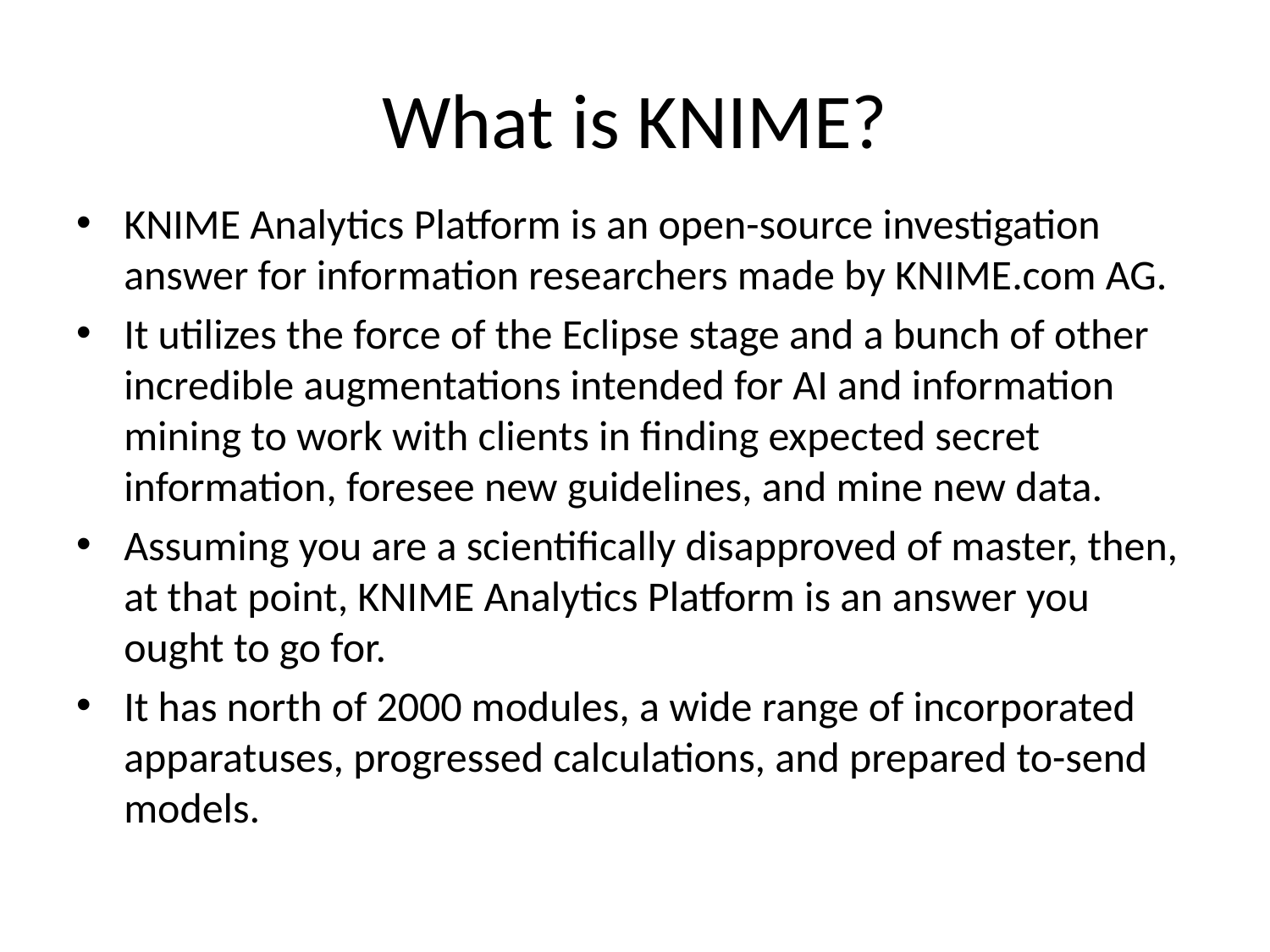

# What is KNIME?
KNIME Analytics Platform is an open-source investigation answer for information researchers made by KNIME.com AG.
It utilizes the force of the Eclipse stage and a bunch of other incredible augmentations intended for AI and information mining to work with clients in finding expected secret information, foresee new guidelines, and mine new data.
Assuming you are a scientifically disapproved of master, then, at that point, KNIME Analytics Platform is an answer you ought to go for.
It has north of 2000 modules, a wide range of incorporated apparatuses, progressed calculations, and prepared to-send models.